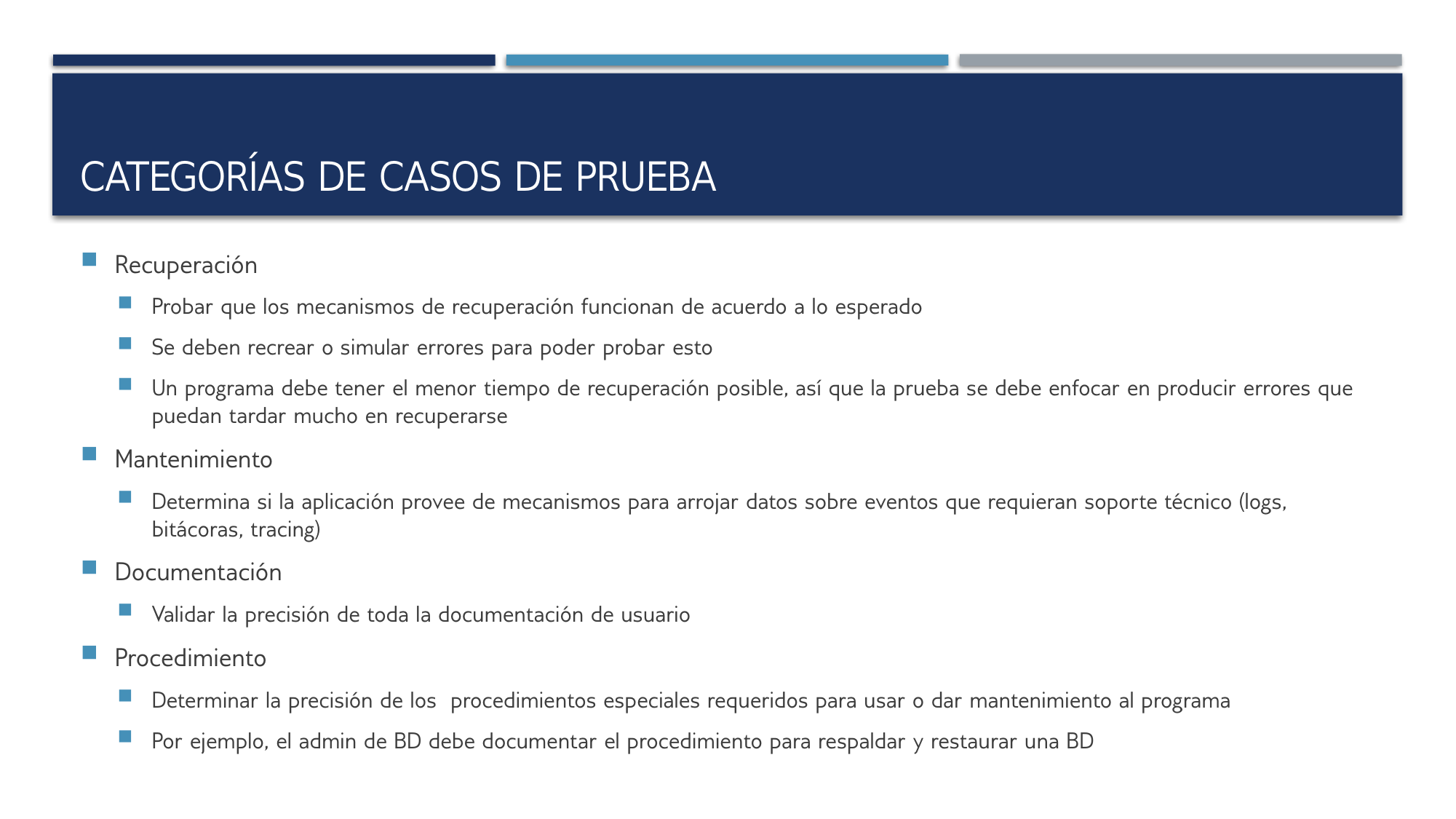

# Categorías de casos de prueba
Recuperación
Probar que los mecanismos de recuperación funcionan de acuerdo a lo esperado
Se deben recrear o simular errores para poder probar esto
Un programa debe tener el menor tiempo de recuperación posible, así que la prueba se debe enfocar en producir errores que puedan tardar mucho en recuperarse
Mantenimiento
Determina si la aplicación provee de mecanismos para arrojar datos sobre eventos que requieran soporte técnico (logs, bitácoras, tracing)
Documentación
Validar la precisión de toda la documentación de usuario
Procedimiento
Determinar la precisión de los  procedimientos especiales requeridos para usar o dar mantenimiento al programa
Por ejemplo, el admin de BD debe documentar el procedimiento para respaldar y restaurar una BD